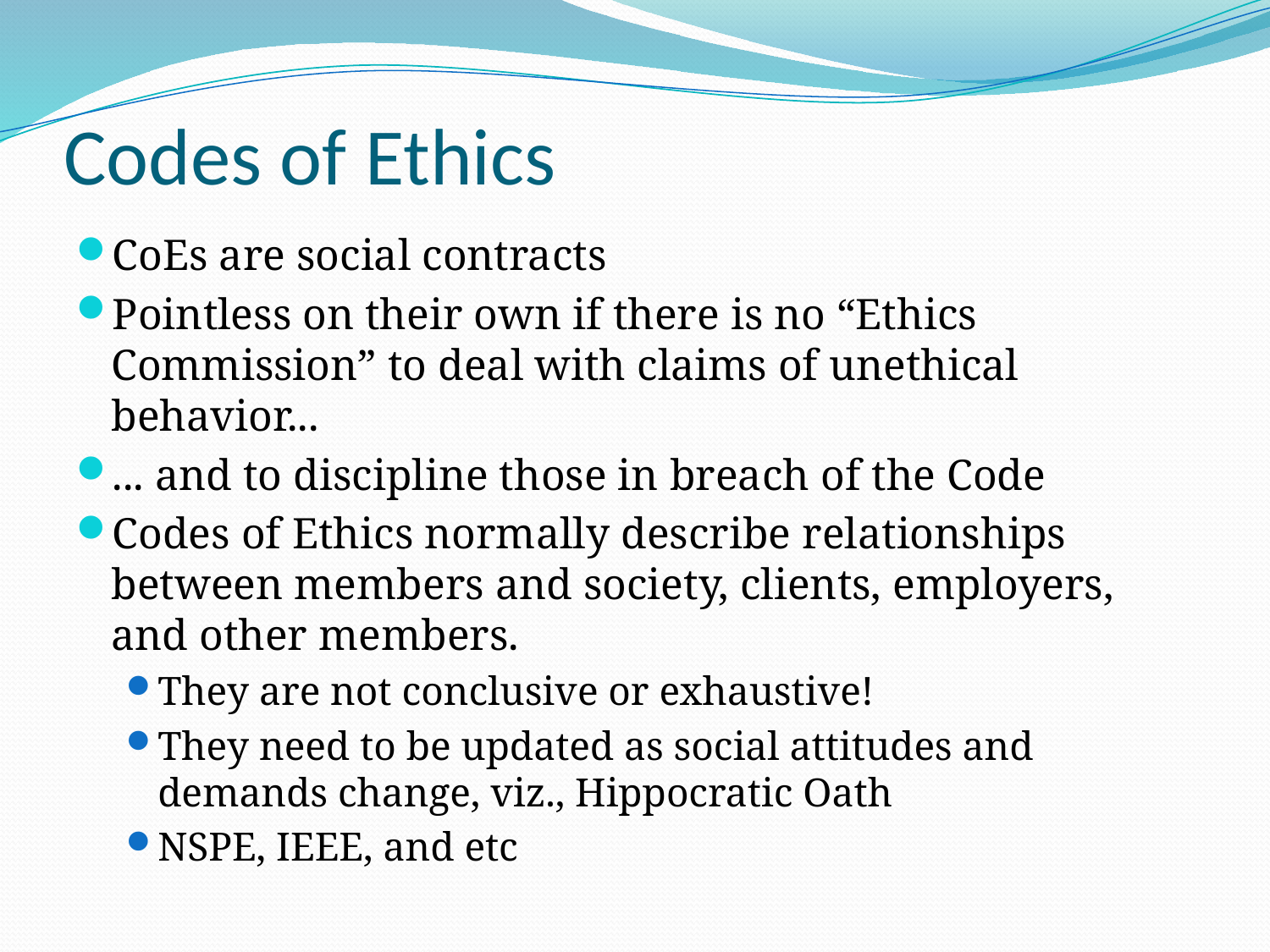

# Codes of Ethics
CoEs are social contracts
Pointless on their own if there is no “Ethics Commission” to deal with claims of unethical behavior...
... and to discipline those in breach of the Code
Codes of Ethics normally describe relationships between members and society, clients, employers, and other members.
They are not conclusive or exhaustive!
They need to be updated as social attitudes and demands change, viz., Hippocratic Oath
NSPE, IEEE, and etc